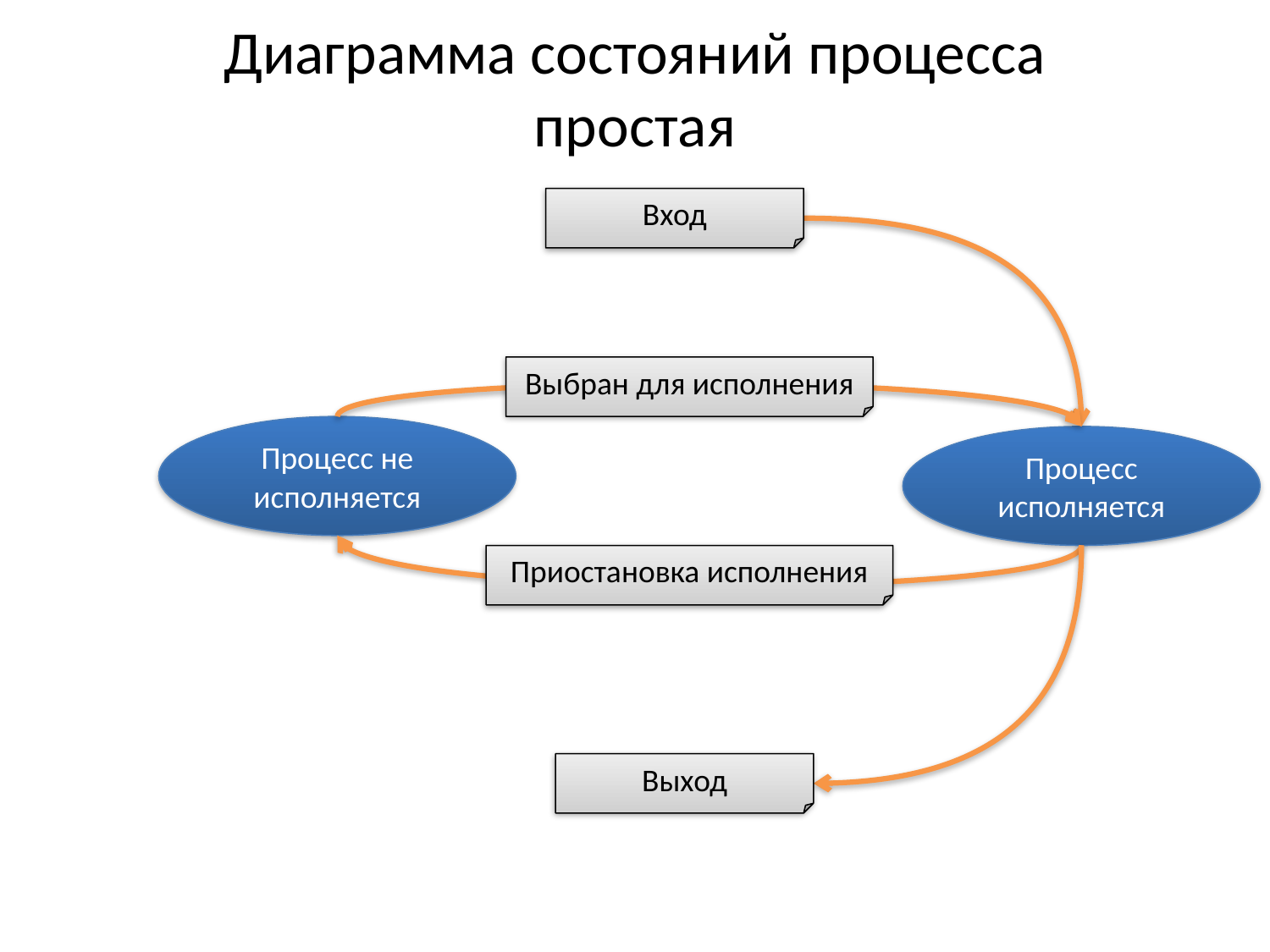

# Диаграмма состояний процесса простая

Вход
Выбран для исполнения
Процесс не исполняется
Процесс исполняется
Приостановка исполнения
Выход